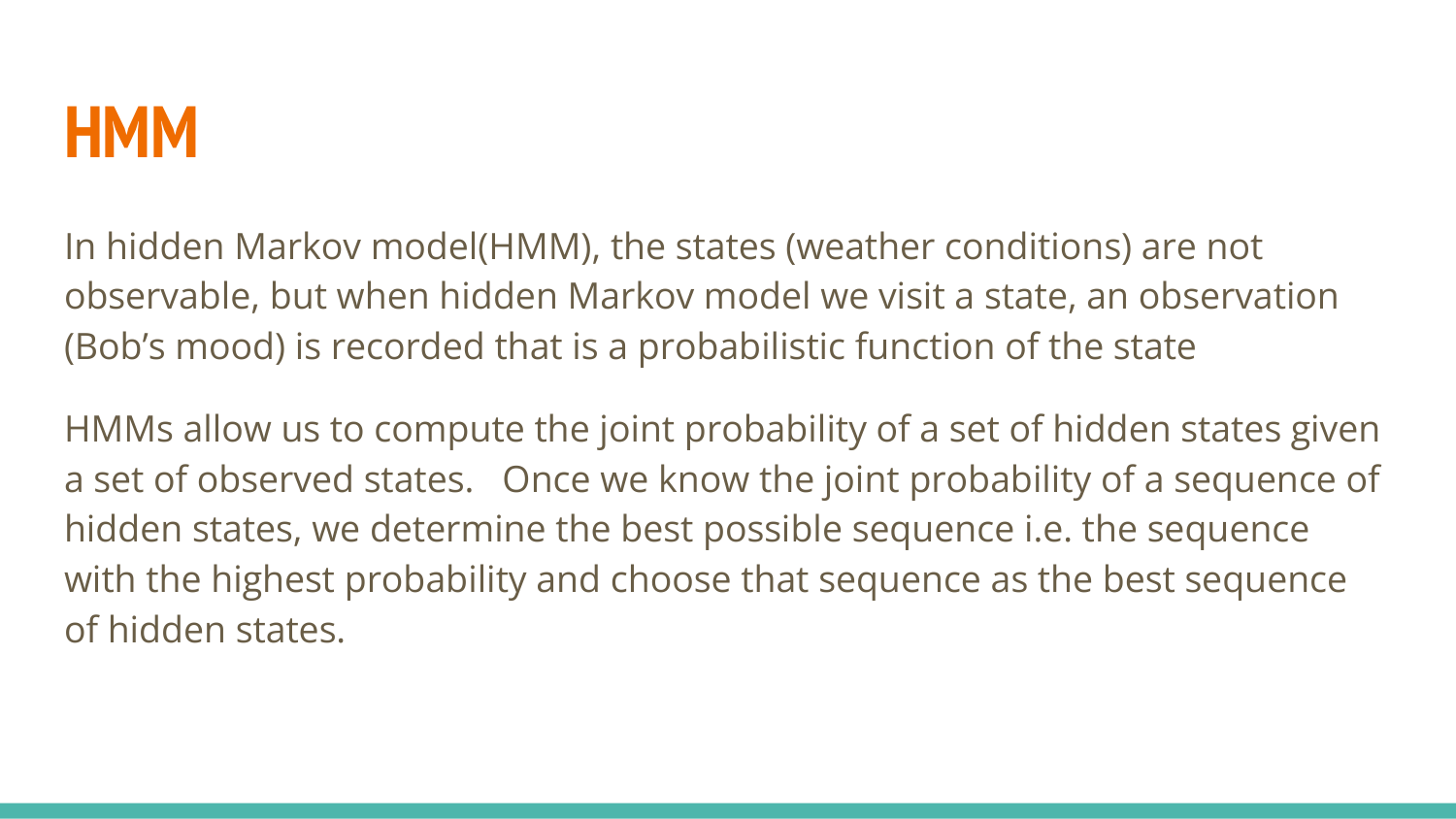

# HMM
In hidden Markov model(HMM), the states (weather conditions) are not observable, but when hidden Markov model we visit a state, an observation (Bob’s mood) is recorded that is a probabilistic function of the state
HMMs allow us to compute the joint probability of a set of hidden states given a set of observed states.   Once we know the joint probability of a sequence of hidden states, we determine the best possible sequence i.e. the sequence with the highest probability and choose that sequence as the best sequence of hidden states.